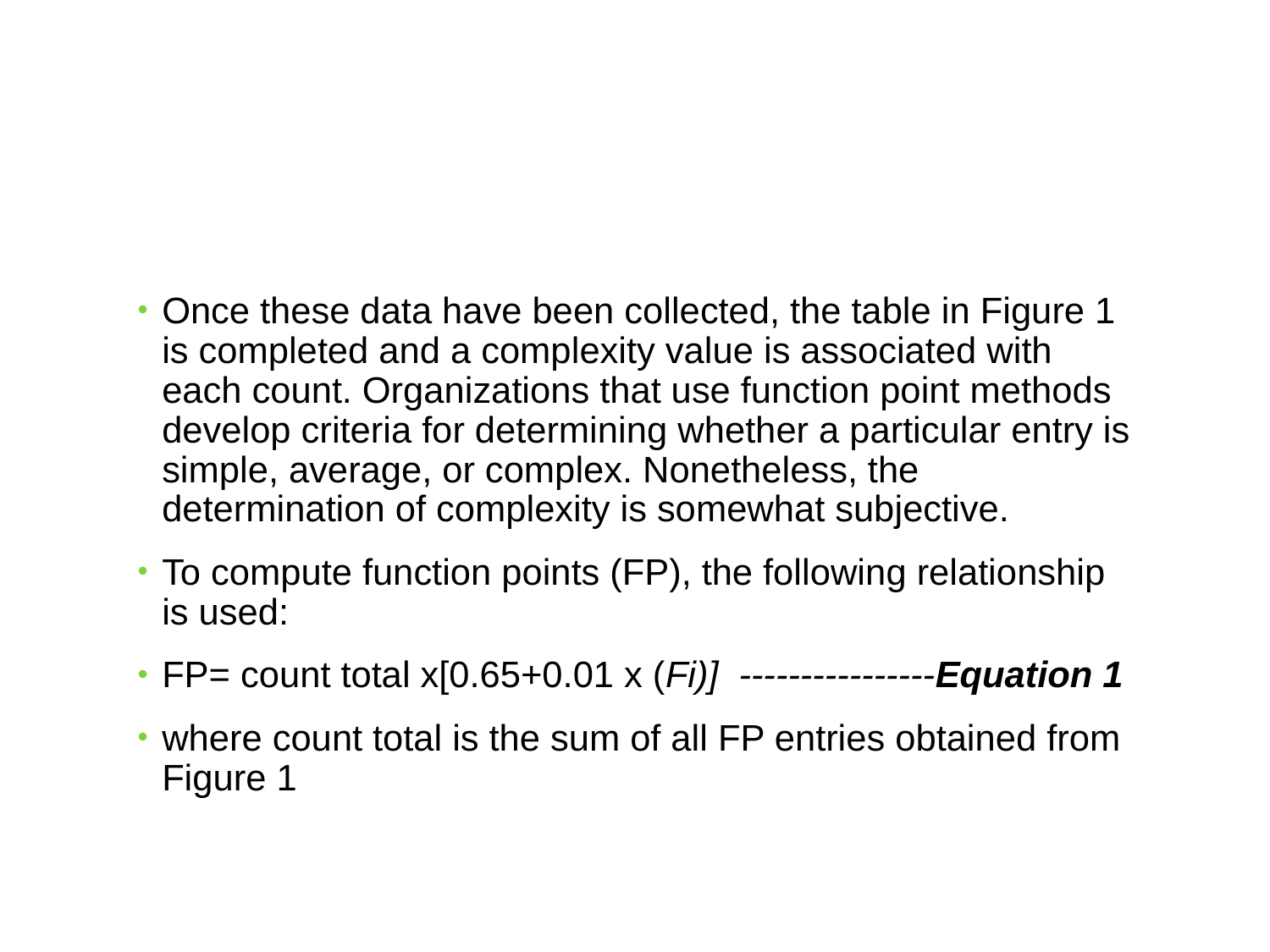

#
Once these data have been collected, the table in Figure 1 is completed and a complexity value is associated with each count. Organizations that use function point methods develop criteria for determining whether a particular entry is simple, average, or complex. Nonetheless, the determination of complexity is somewhat subjective.
To compute function points (FP), the following relationship is used:
FP= count total x[0.65+0.01 x (Fi)]  ----------------Equation 1
where count total is the sum of all FP entries obtained from Figure 1